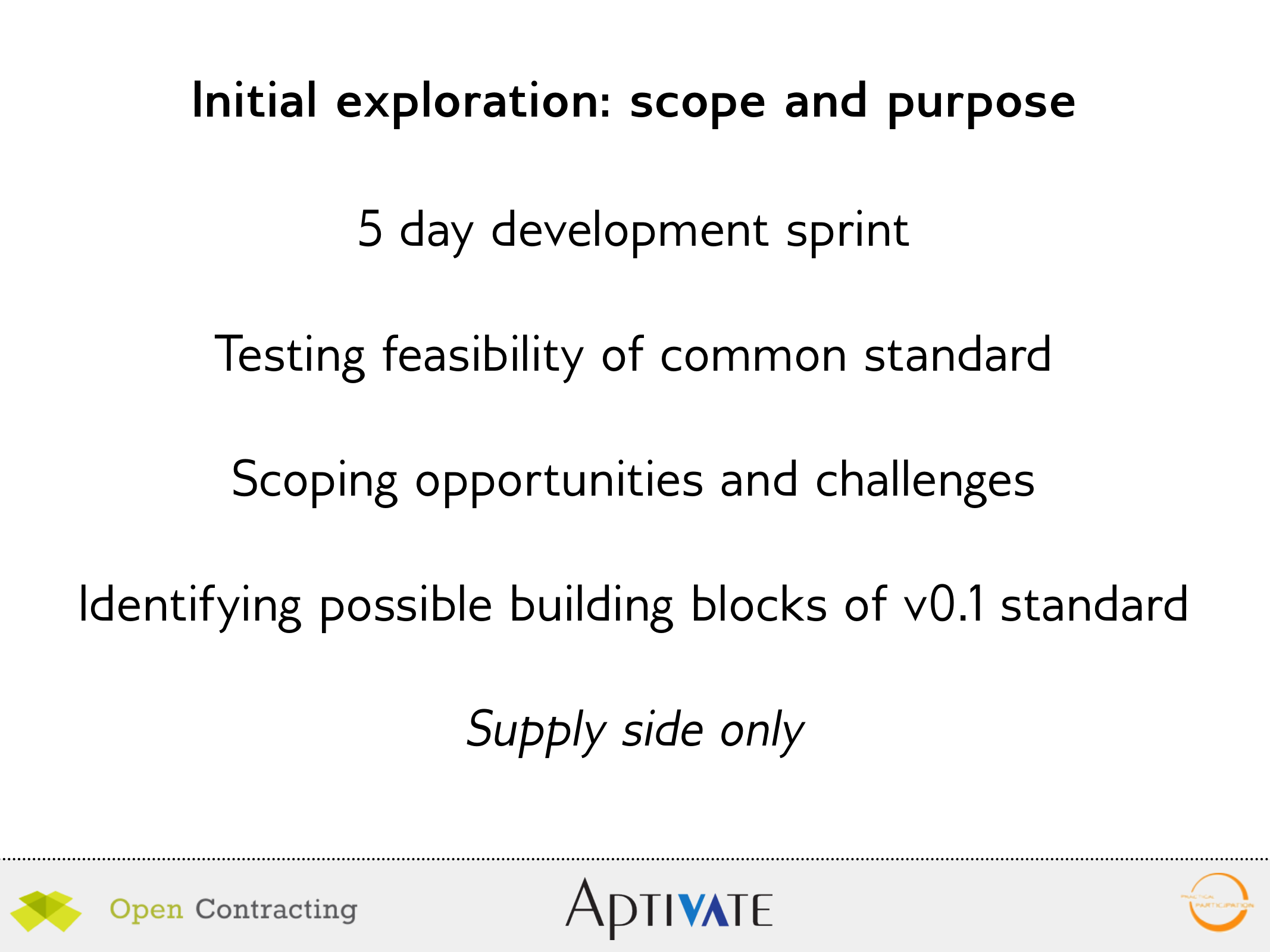

Initial exploration: scope and purpose
5 day development sprint

Testing feasibility of common standard

Scoping opportunities and challenges

Identifying possible building blocks of v0.1 standard

Supply side only